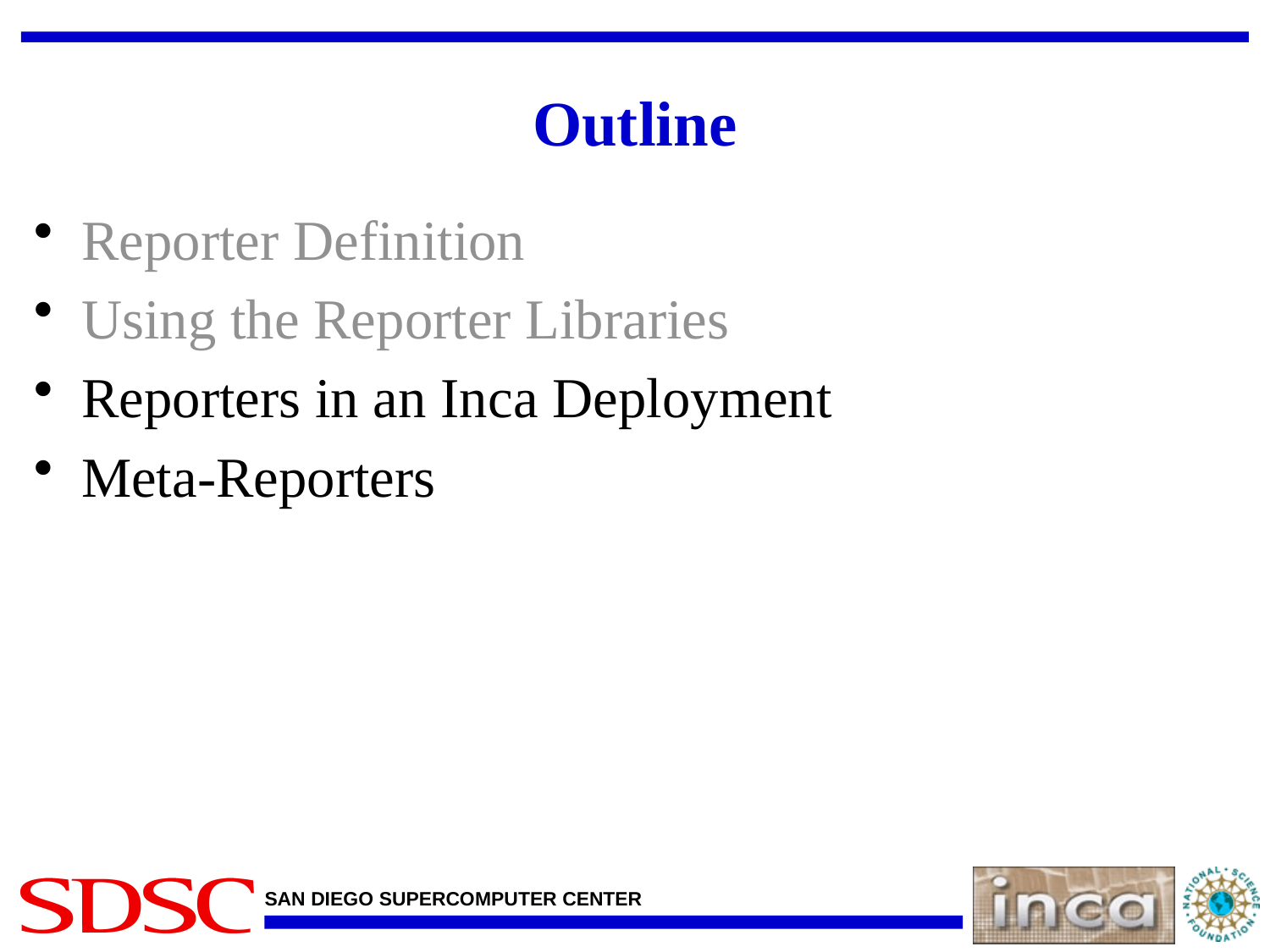

# Outline
Reporter Definition
Using the Reporter Libraries
Reporters in an Inca Deployment
Meta-Reporters